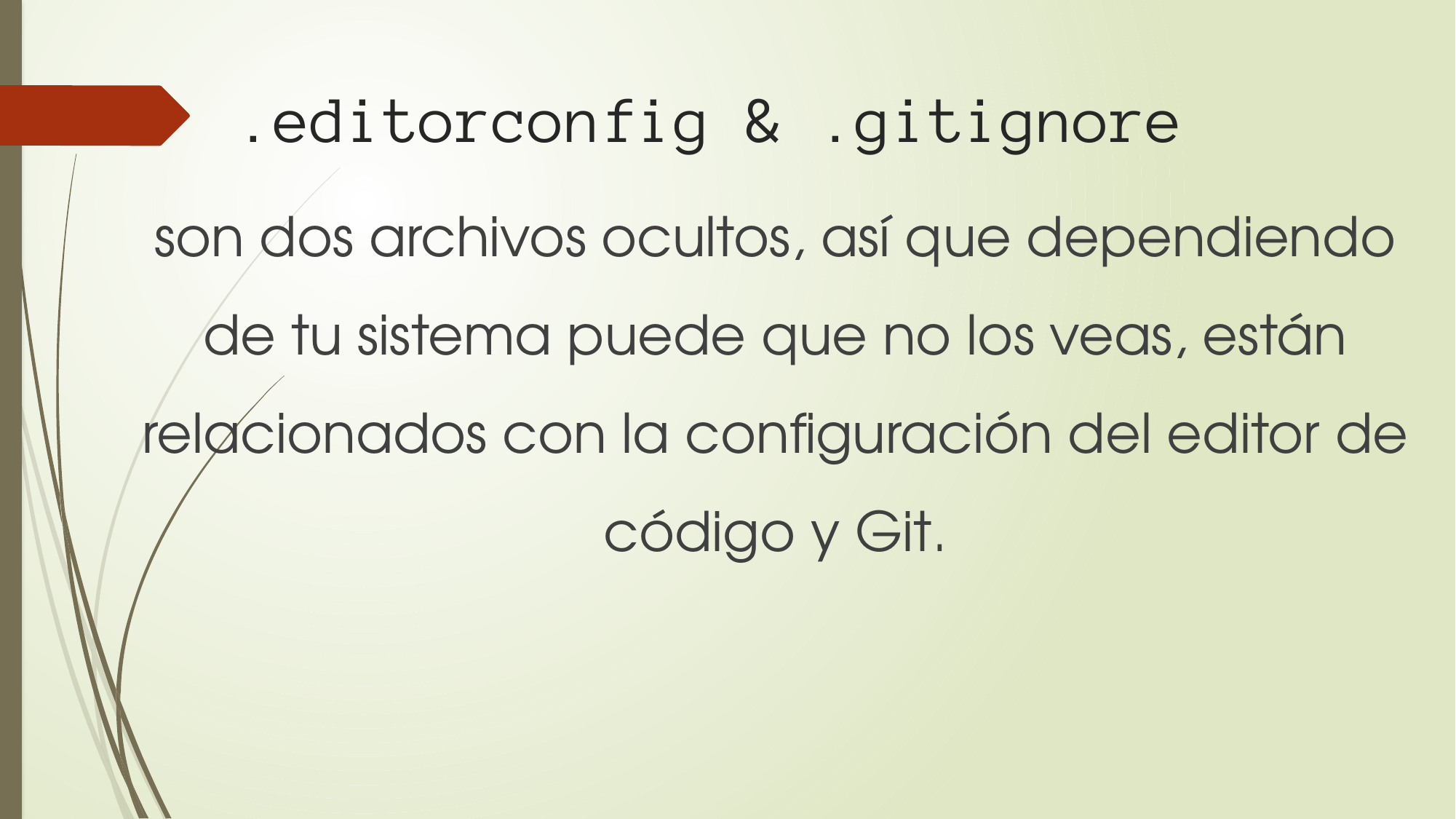

# .editorconfig & .gitignore
son dos archivos ocultos, así que dependiendo de tu sistema puede que no los veas, están relacionados con la configuración del editor de código y Git.